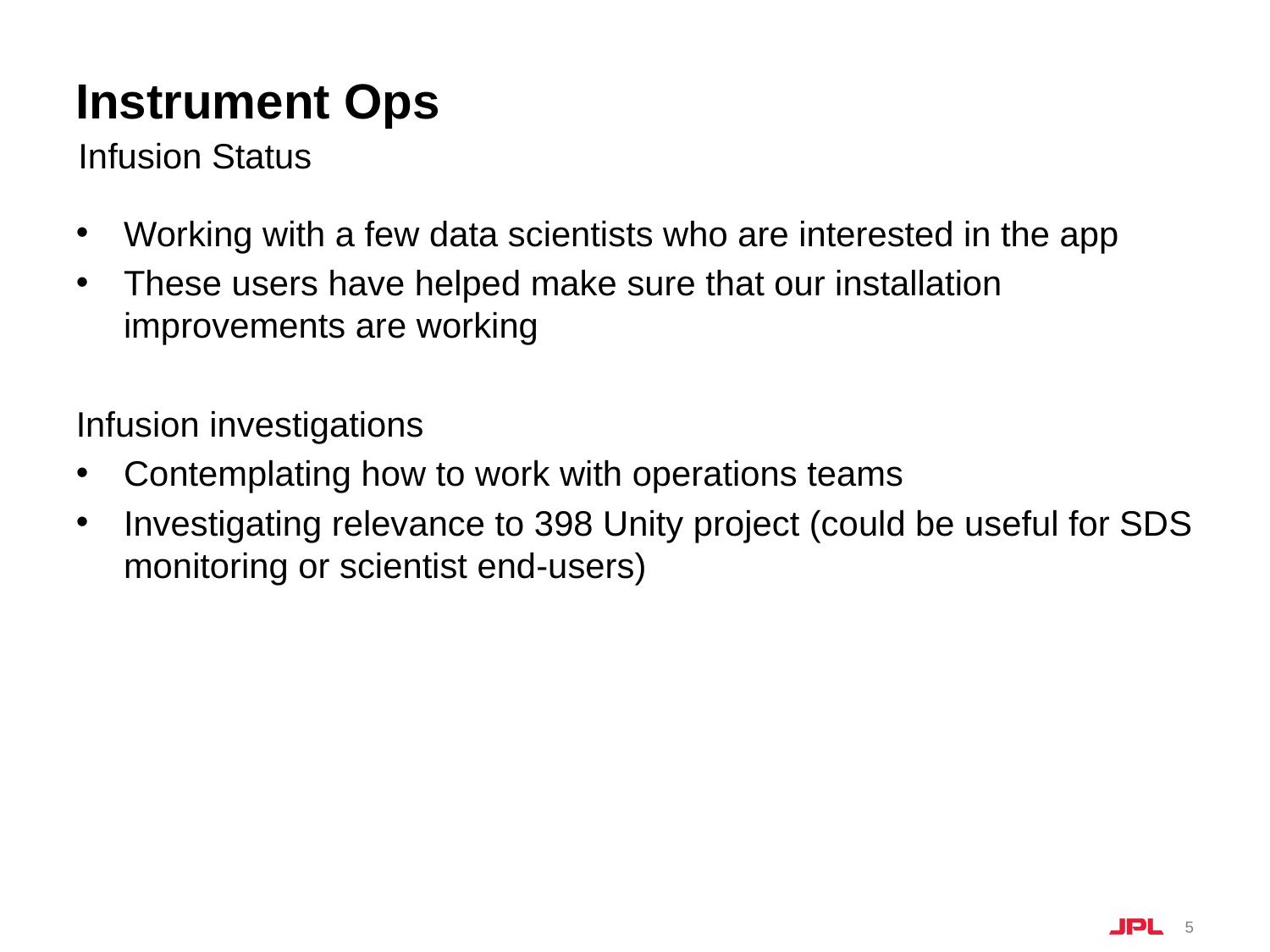

# Instrument Ops
Infusion Status
Working with a few data scientists who are interested in the app
These users have helped make sure that our installation improvements are working

Infusion investigations
Contemplating how to work with operations teams
Investigating relevance to 398 Unity project (could be useful for SDS monitoring or scientist end-users)
5